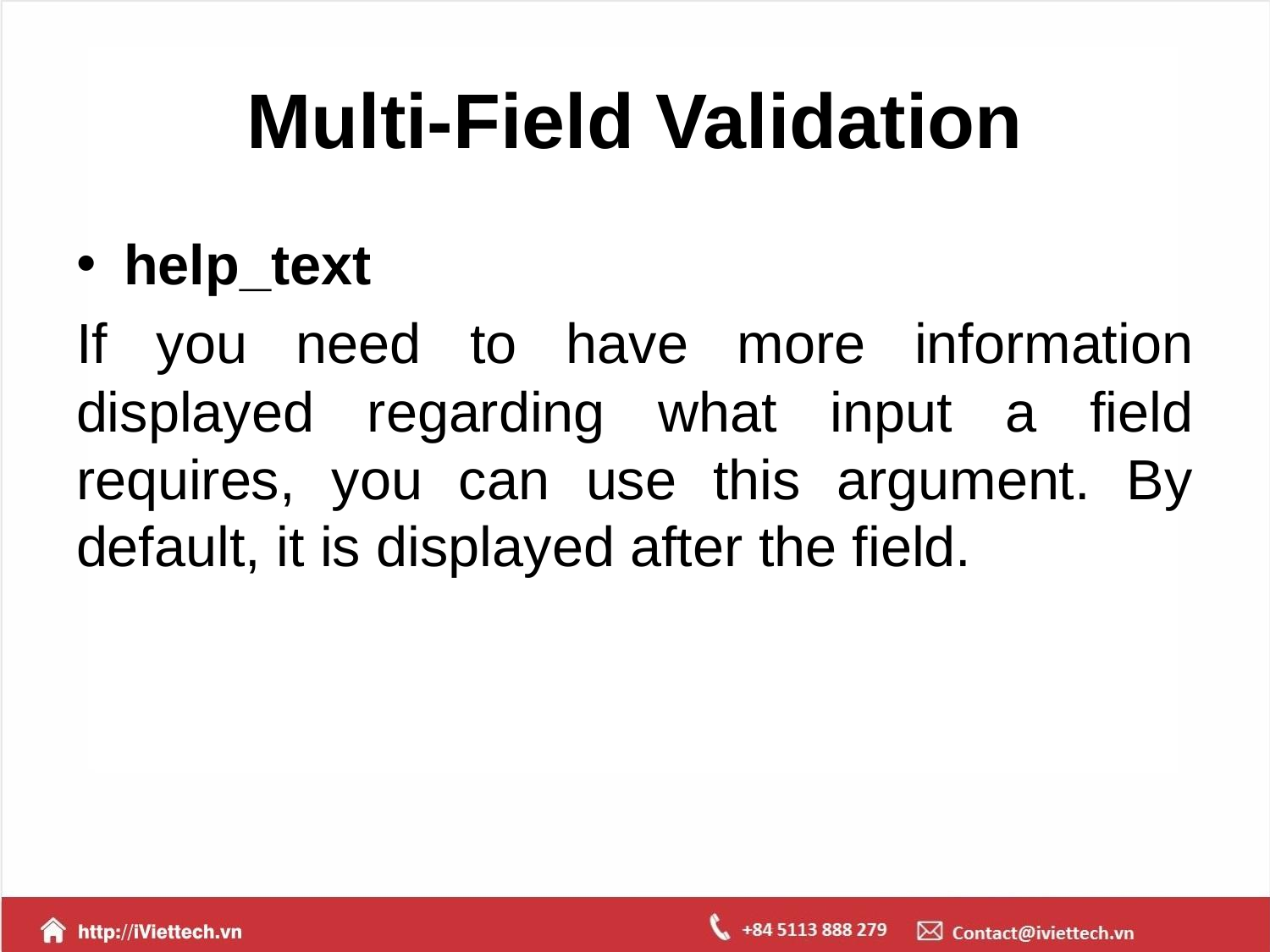

# Multi-Field Validation
help_text
If you need to have more information displayed regarding what input a field requires, you can use this argument. By default, it is displayed after the field.